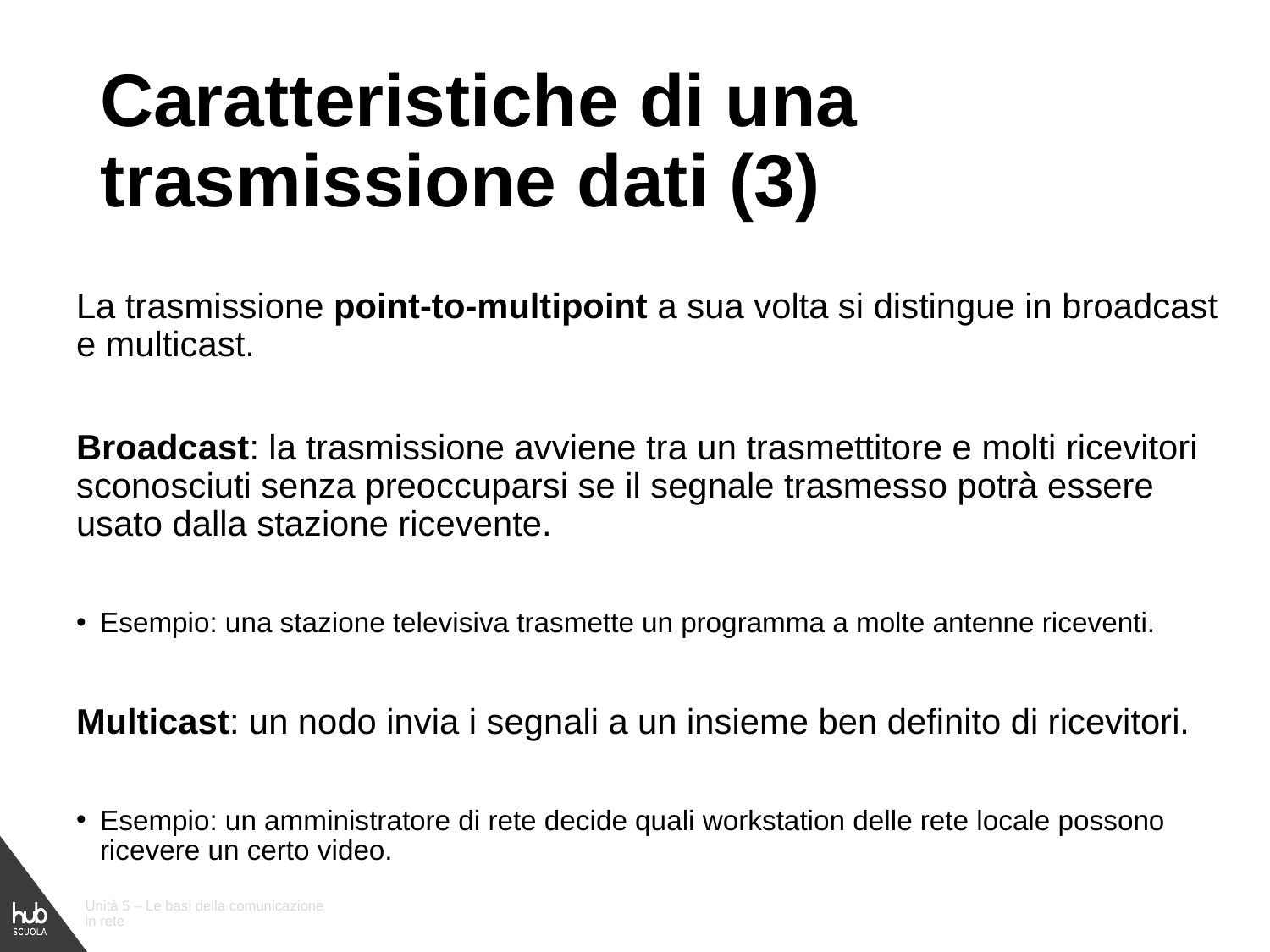

# Caratteristiche di una trasmissione dati (3)
La trasmissione point-to-multipoint a sua volta si distingue in broadcast e multicast.

Broadcast: la trasmissione avviene tra un trasmettitore e molti ricevitori sconosciuti senza preoccuparsi se il segnale trasmesso potrà essere usato dalla stazione ricevente.

Esempio: una stazione televisiva trasmette un programma a molte antenne riceventi.

Multicast: un nodo invia i segnali a un insieme ben definito di ricevitori.

Esempio: un amministratore di rete decide quali workstation delle rete locale possono ricevere un certo video.